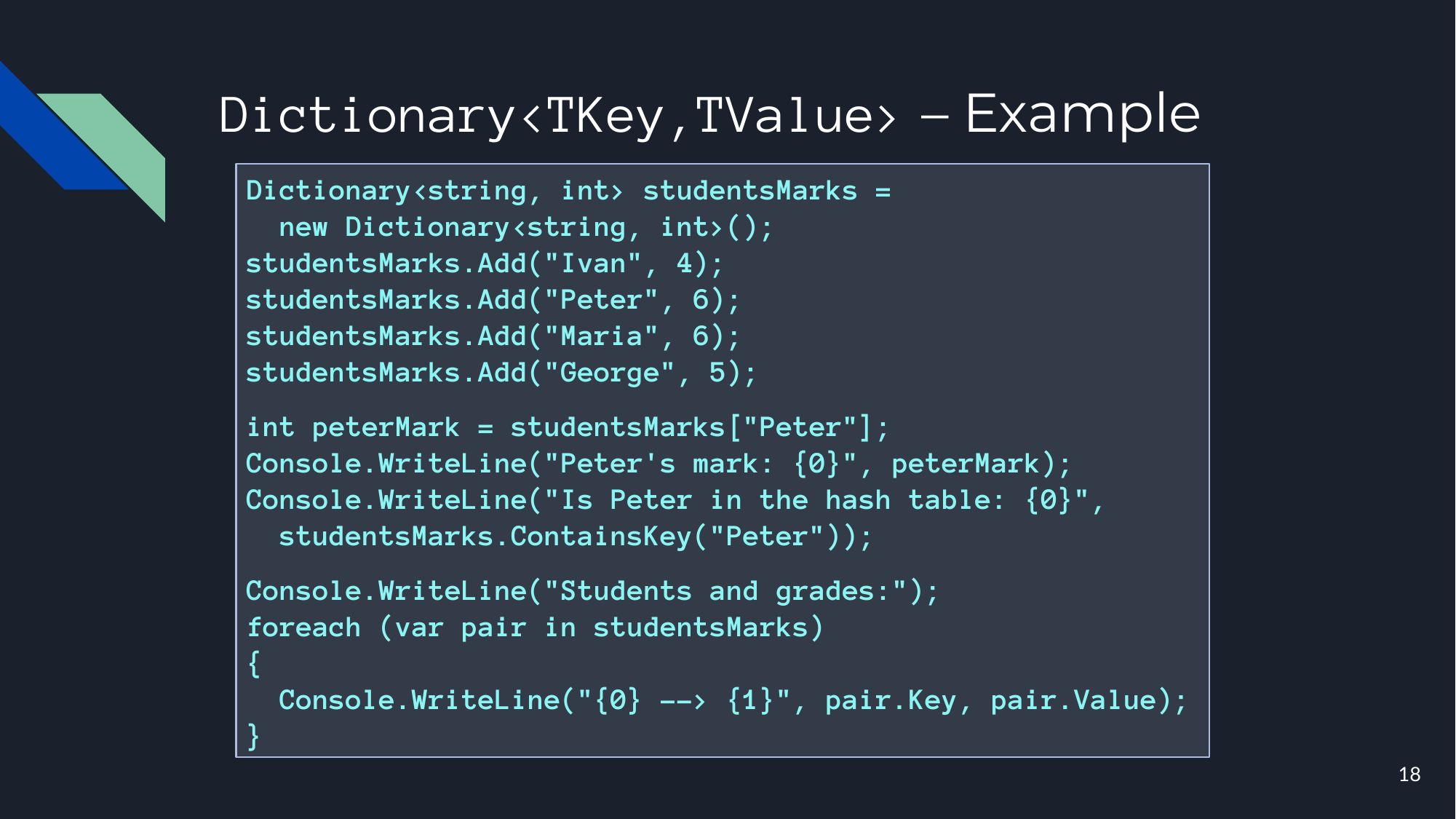

# Dictionary<TKey,TValue> – Example
Dictionary<string, int> studentsMarks =
  new Dictionary<string, int>();
studentsMarks.Add("Ivan", 4);
studentsMarks.Add("Peter", 6);
studentsMarks.Add("Maria", 6);
studentsMarks.Add("George", 5);
int peterMark = studentsMarks["Peter"];
Console.WriteLine("Peter's mark: {0}", peterMark);
Console.WriteLine("Is Peter in the hash table: {0}",
  studentsMarks.ContainsKey("Peter"));
Console.WriteLine("Students and grades:");
foreach (var pair in studentsMarks)
{
  Console.WriteLine("{0} --> {1}", pair.Key, pair.Value);
}
18